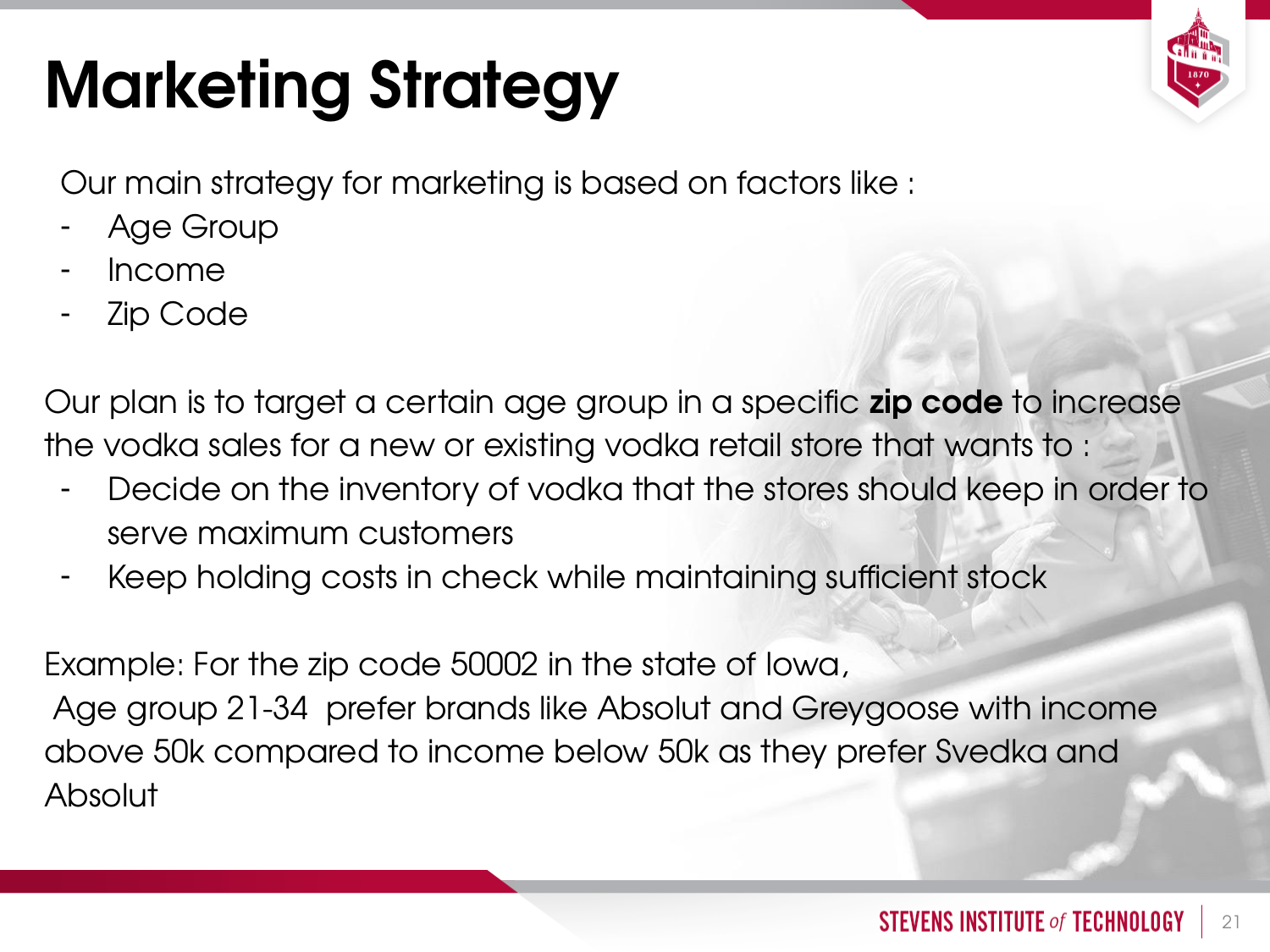

# Marketing Strategy
Our main strategy for marketing is based on factors like :
Age Group
Income
Zip Code

Our plan is to target a certain age group in a specific zip code to increase the vodka sales for a new or existing vodka retail store that wants to :
Decide on the inventory of vodka that the stores should keep in order to serve maximum customers
Keep holding costs in check while maintaining sufficient stock

Example: For the zip code 50002 in the state of Iowa,
 Age group 21-34  prefer brands like Absolut and Greygoose with income above 50k compared to income below 50k as they prefer Svedka and Absolut
21